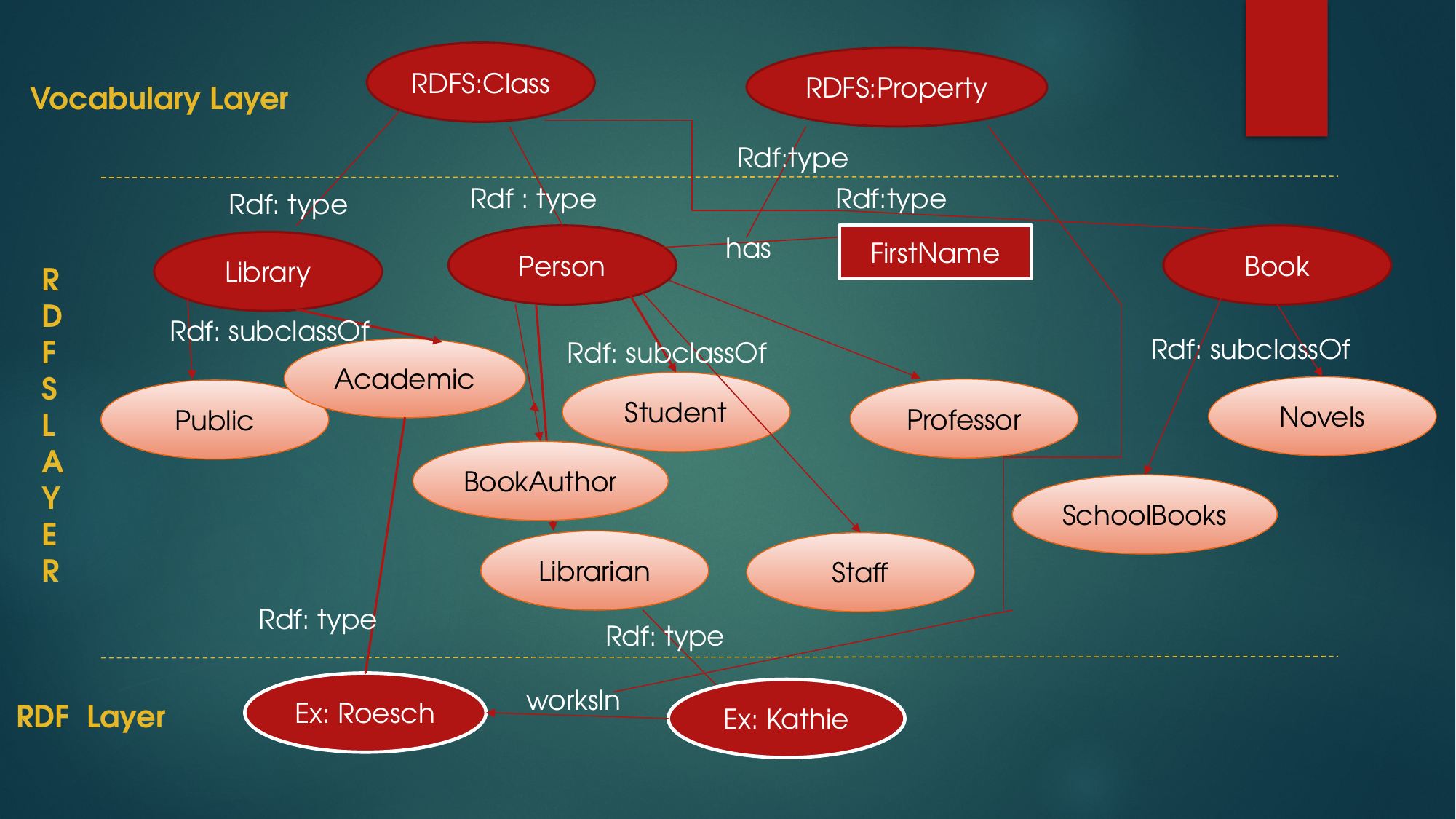

RDFS:Class
RDFS:Property
Vocabulary Layer
Rdf:type
Rdf : type
Rdf:type
Rdf: type
Person
has
FirstName
Book
Library
R
D
F
S
L
A
Y
E
R

Rdf: subclassOf
Rdf: subclassOf
   Rdf: subclassOf
Academic
Student
Novels
Professor
Public
BookAuthor
SchoolBooks
Librarian
Staff
Rdf: type
Rdf: type
Ex: Roesch
worksIn
Ex: Kathie
RDF  Layer